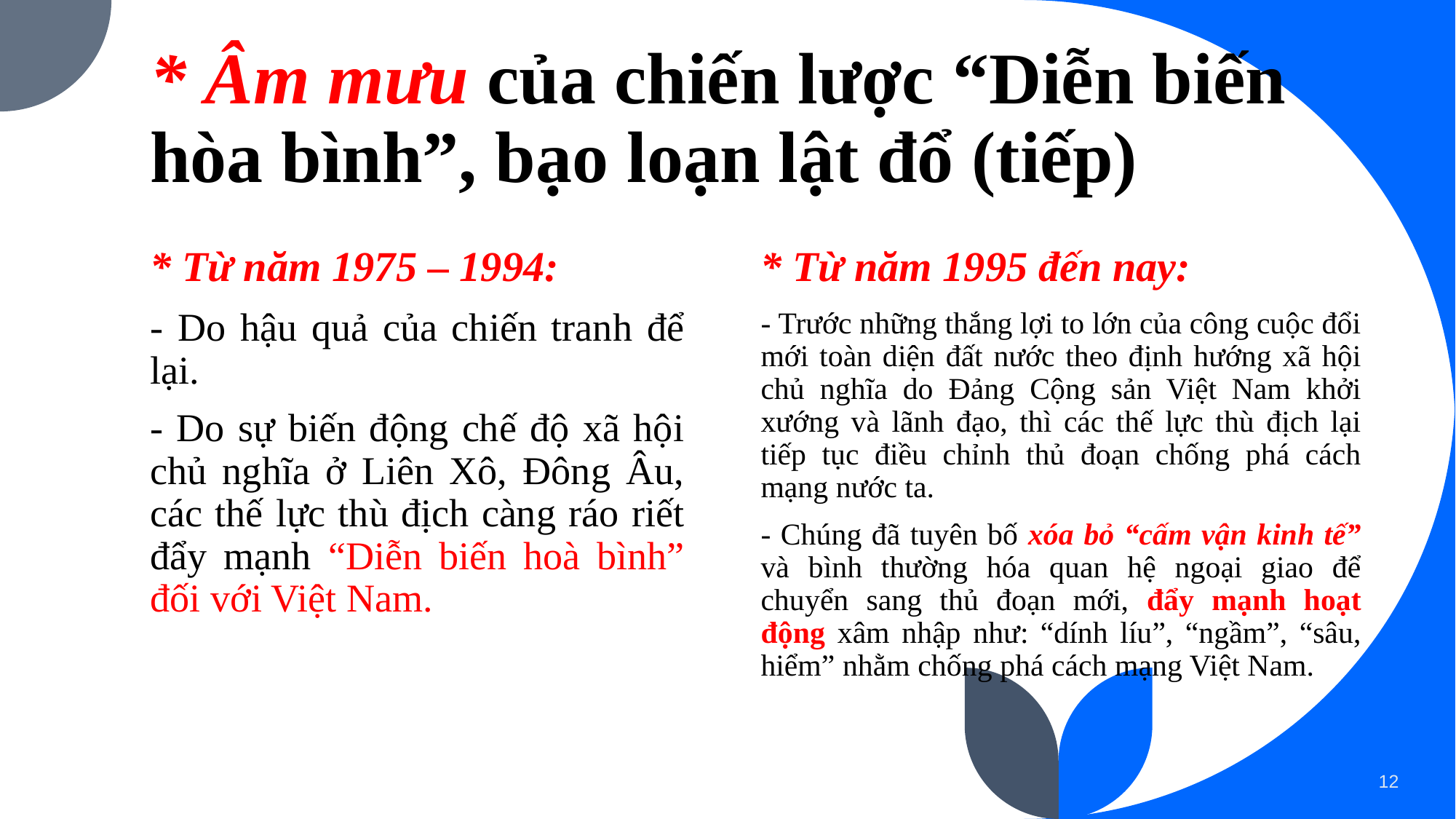

# * Âm mưu của chiến lược “Diễn biến hòa bình”, bạo loạn lật đổ (tiếp)
* Từ năm 1975 – 1994:
* Từ năm 1995 đến nay:
- Do hậu quả của chiến tranh để lại.
- Do sự biến động chế độ xã hội chủ nghĩa ở Liên Xô, Đông Âu, các thế lực thù địch càng ráo riết đẩy mạnh “Diễn biến hoà bình” đối với Việt Nam.
- Trước những thắng lợi to lớn của công cuộc đổi mới toàn diện đất nước theo định hướng xã hội chủ nghĩa do Đảng Cộng sản Việt Nam khởi xướng và lãnh đạo, thì các thế lực thù địch lại tiếp tục điều chỉnh thủ đoạn chống phá cách mạng nước ta.
- Chúng đã tuyên bố xóa bỏ “cấm vận kinh tế” và bình thường hóa quan hệ ngoại giao để chuyển sang thủ đoạn mới, đẩy mạnh hoạt động xâm nhập như: “dính líu”, “ngầm”, “sâu, hiểm” nhằm chống phá cách mạng Việt Nam.
12